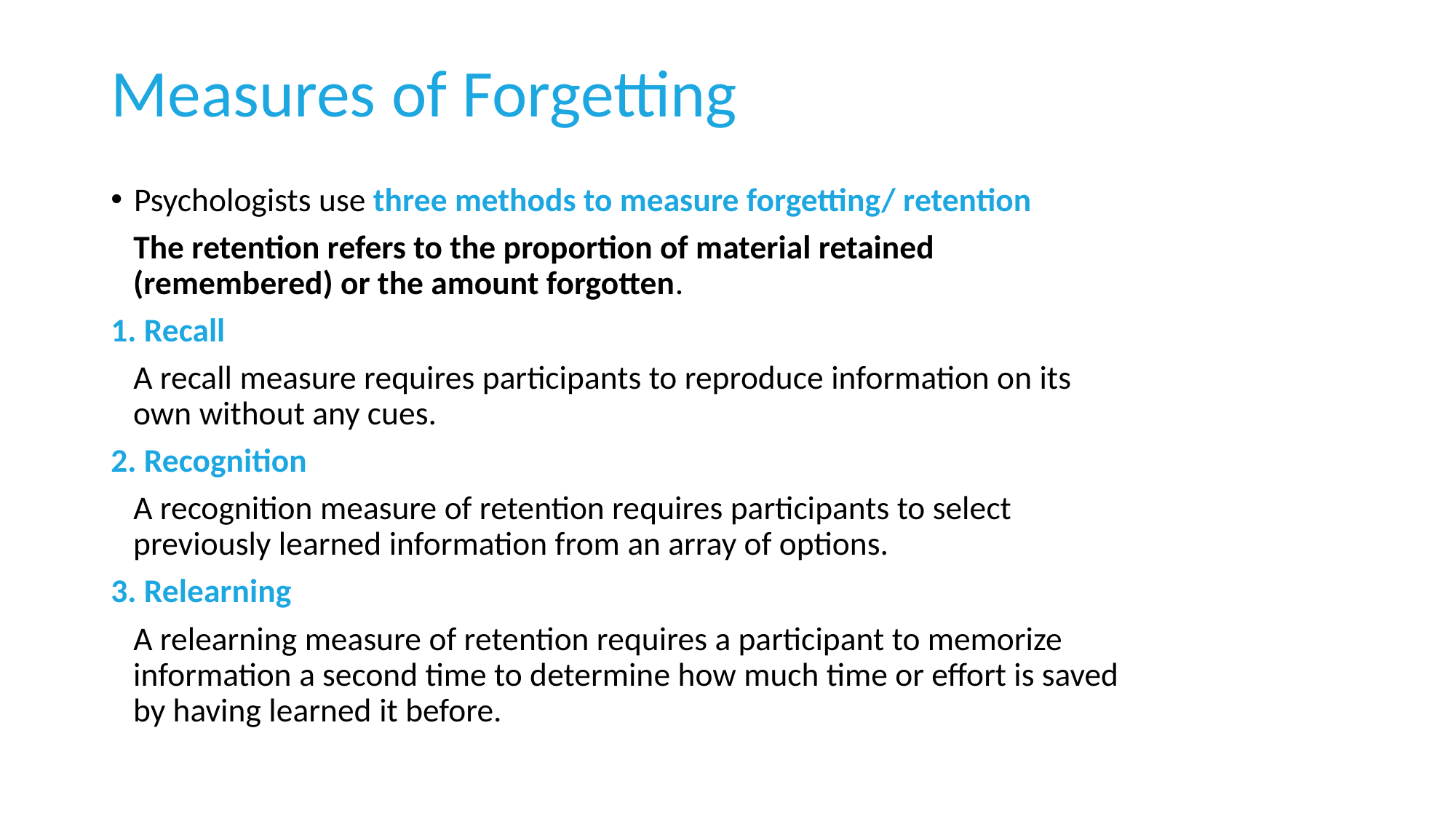

# Measures of Forgetting
Psychologists use three methods to measure forgetting/ retention
   The retention refers to the proportion of material retained
   (remembered) or the amount forgotten.
1. Recall
   A recall measure requires participants to reproduce information on its
   own without any cues.
2. Recognition
   A recognition measure of retention requires participants to select
   previously learned information from an array of options.
3. Relearning
   A relearning measure of retention requires a participant to memorize
   information a second time to determine how much time or effort is saved
   by having learned it before.